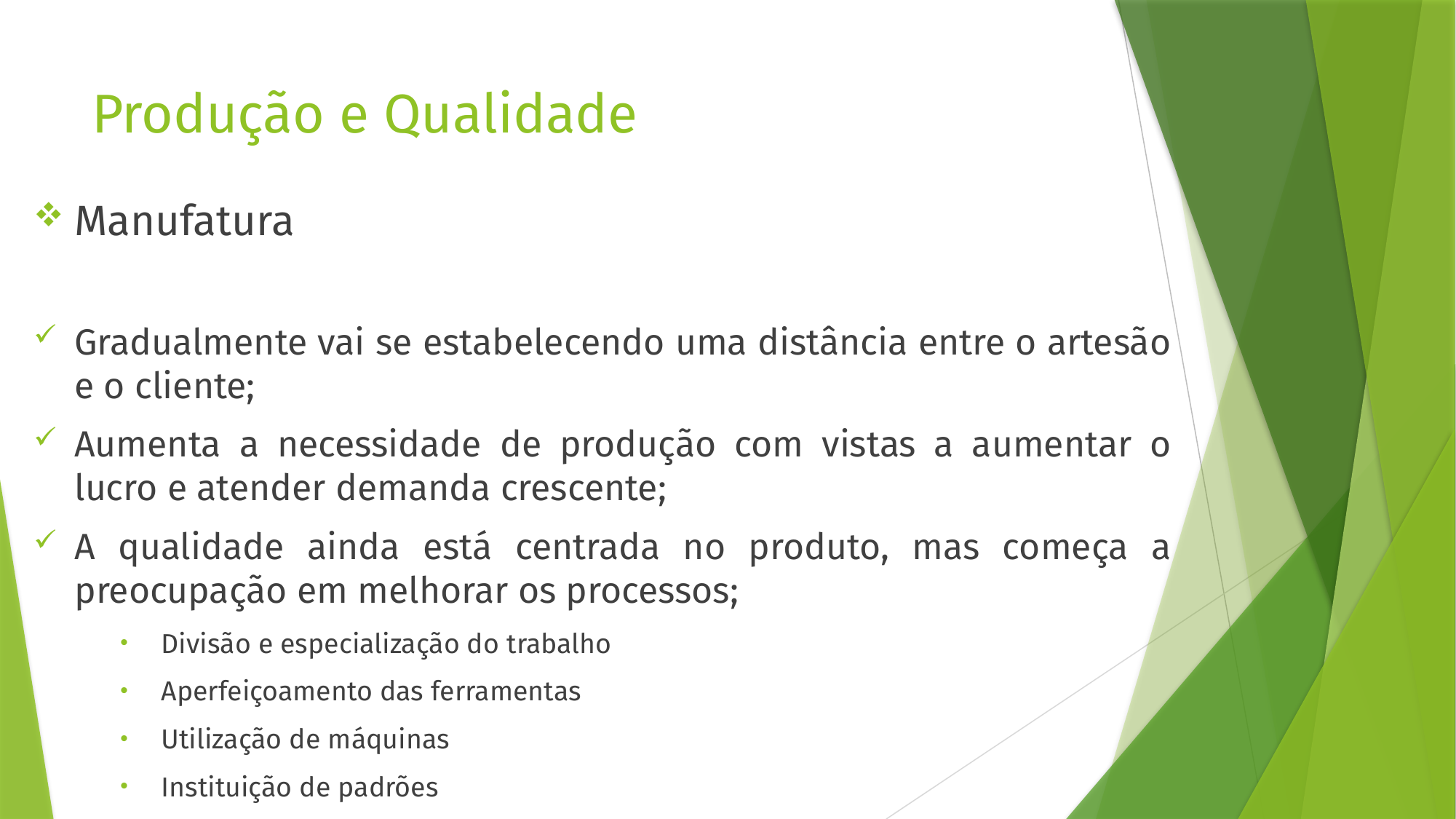

# Produção e Qualidade
Manufatura

Gradualmente vai se estabelecendo uma distância entre o artesão e o cliente;
Aumenta a necessidade de produção com vistas a aumentar o lucro e atender demanda crescente;
A qualidade ainda está centrada no produto, mas começa a preocupação em melhorar os processos;
Divisão e especialização do trabalho
Aperfeiçoamento das ferramentas
Utilização de máquinas
Instituição de padrões